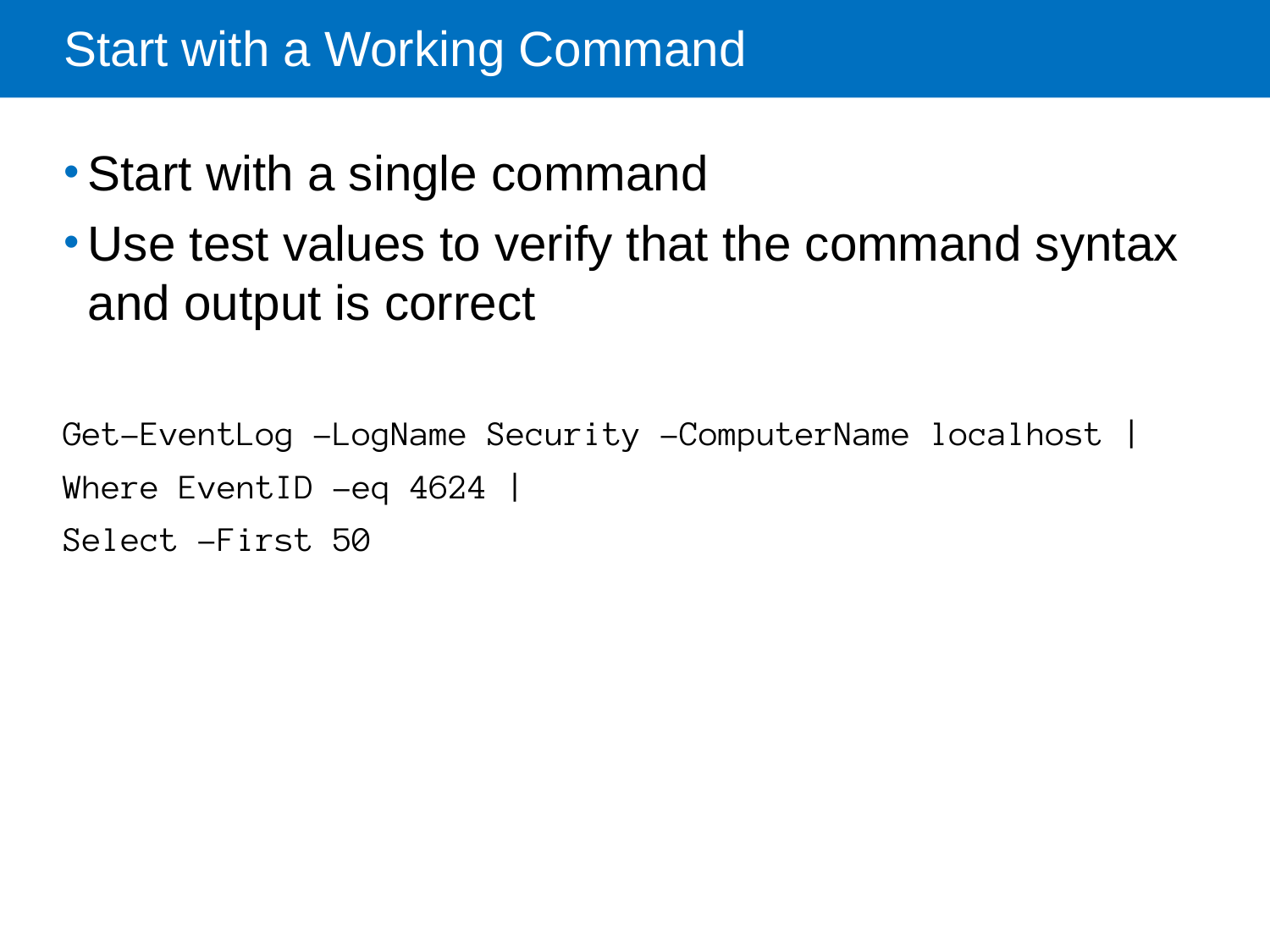

# Start with a Working Command
Start with a single command
Use test values to verify that the command syntax and output is correct

Get-EventLog -LogName Security -ComputerName localhost |
Where EventID -eq 4624 |
Select -First 50